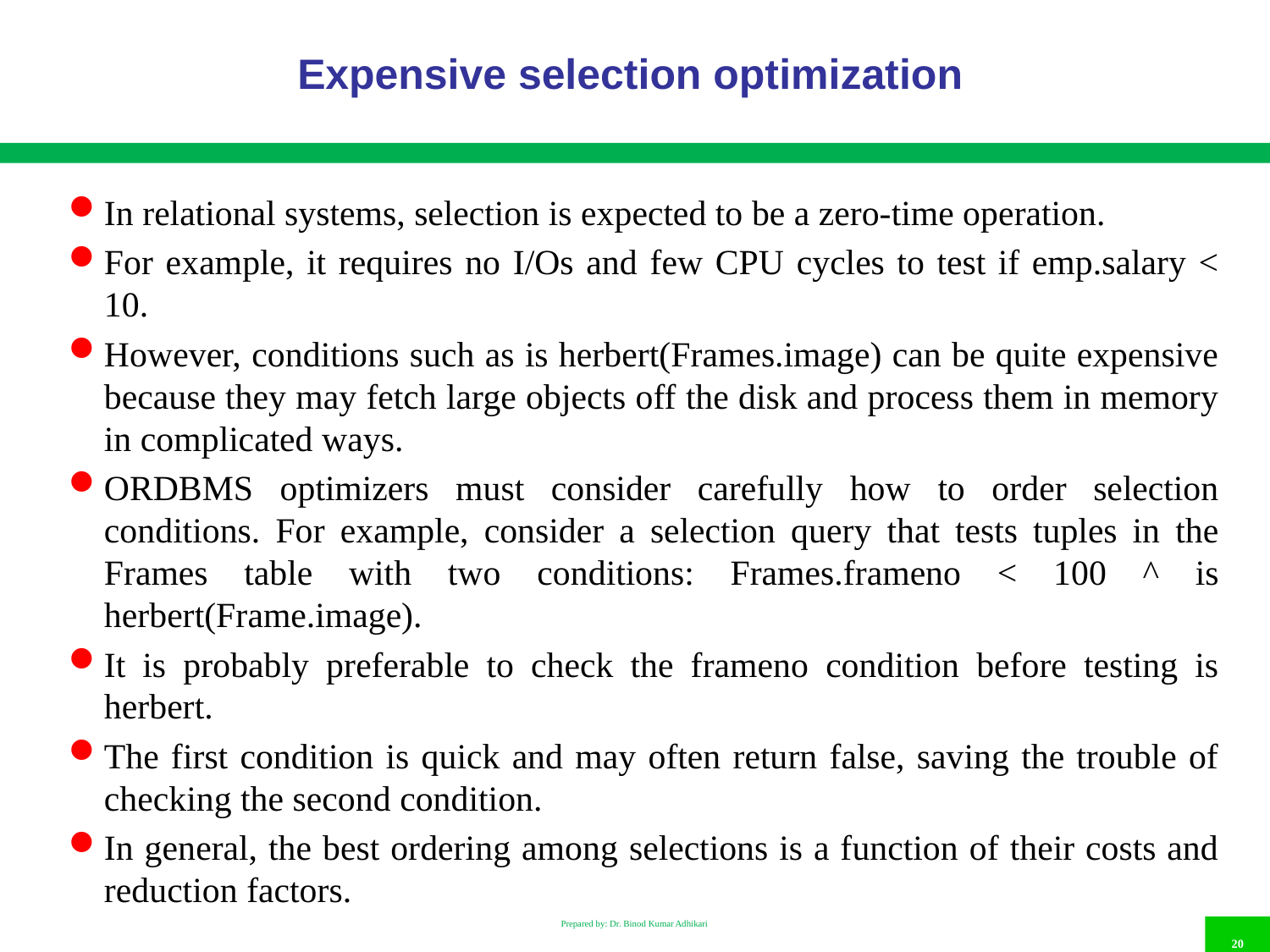

# Expensive selection optimization
In relational systems, selection is expected to be a zero-time operation.
For example, it requires no I/Os and few CPU cycles to test if emp.salary < 10.
However, conditions such as is herbert(Frames.image) can be quite expensive because they may fetch large objects off the disk and process them in memory in complicated ways.
ORDBMS optimizers must consider carefully how to order selection conditions. For example, consider a selection query that tests tuples in the Frames table with two conditions: Frames.frameno < 100 ^ is herbert(Frame.image).
It is probably preferable to check the frameno condition before testing is herbert.
The first condition is quick and may often return false, saving the trouble of checking the second condition.
In general, the best ordering among selections is a function of their costs and reduction factors.
Prepared by: Dr. Binod Kumar Adhikari
20